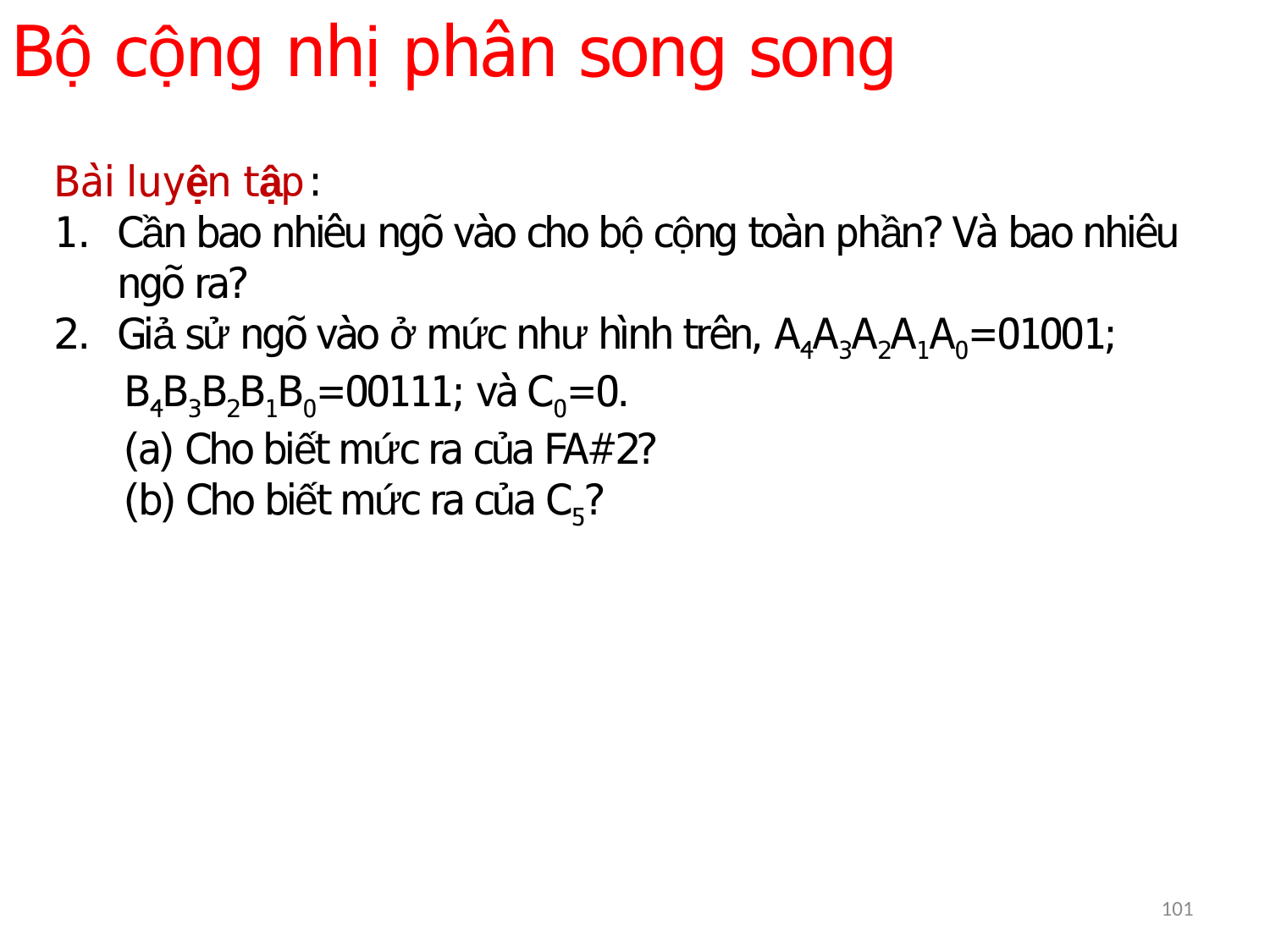

Bộ cộng nhị phân song song
Bài luyện tập:
Cần bao nhiêu ngõ vào cho bộ cộng toàn phần? Và bao nhiêu ngõ ra?
Giả sử ngõ vào ở mức như hình trên, A4A3A2A1A0=01001;
      B4B3B2B1B0=00111; và C0=0.
      (a) Cho biết mức ra của FA#2?
      (b) Cho biết mức ra của C5?

101